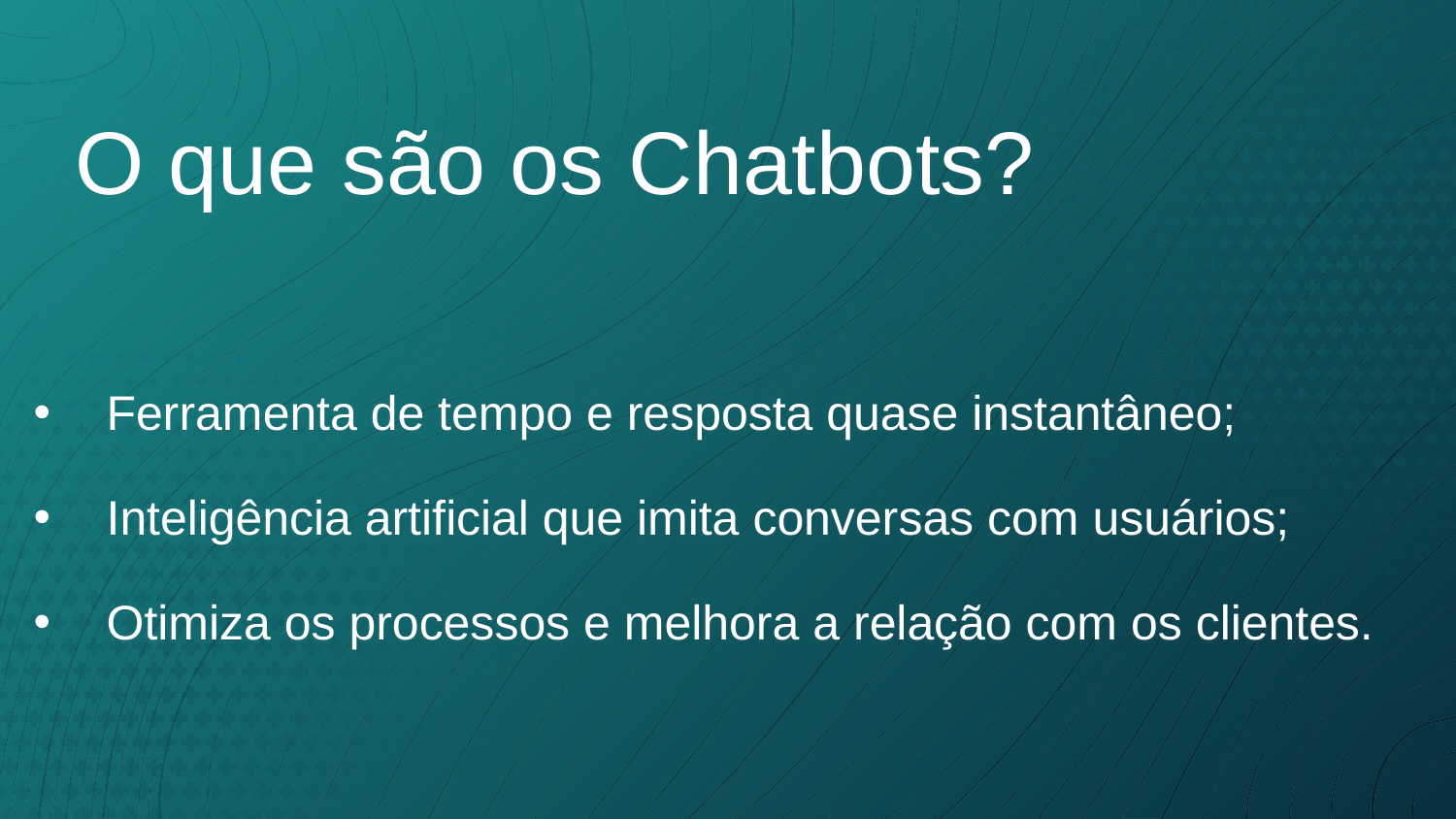

# O que são os Chatbots?

Ferramenta de tempo e resposta quase instantâneo;

Inteligência artificial que imita conversas com usuários;

Otimiza os processos e melhora a relação com os clientes.